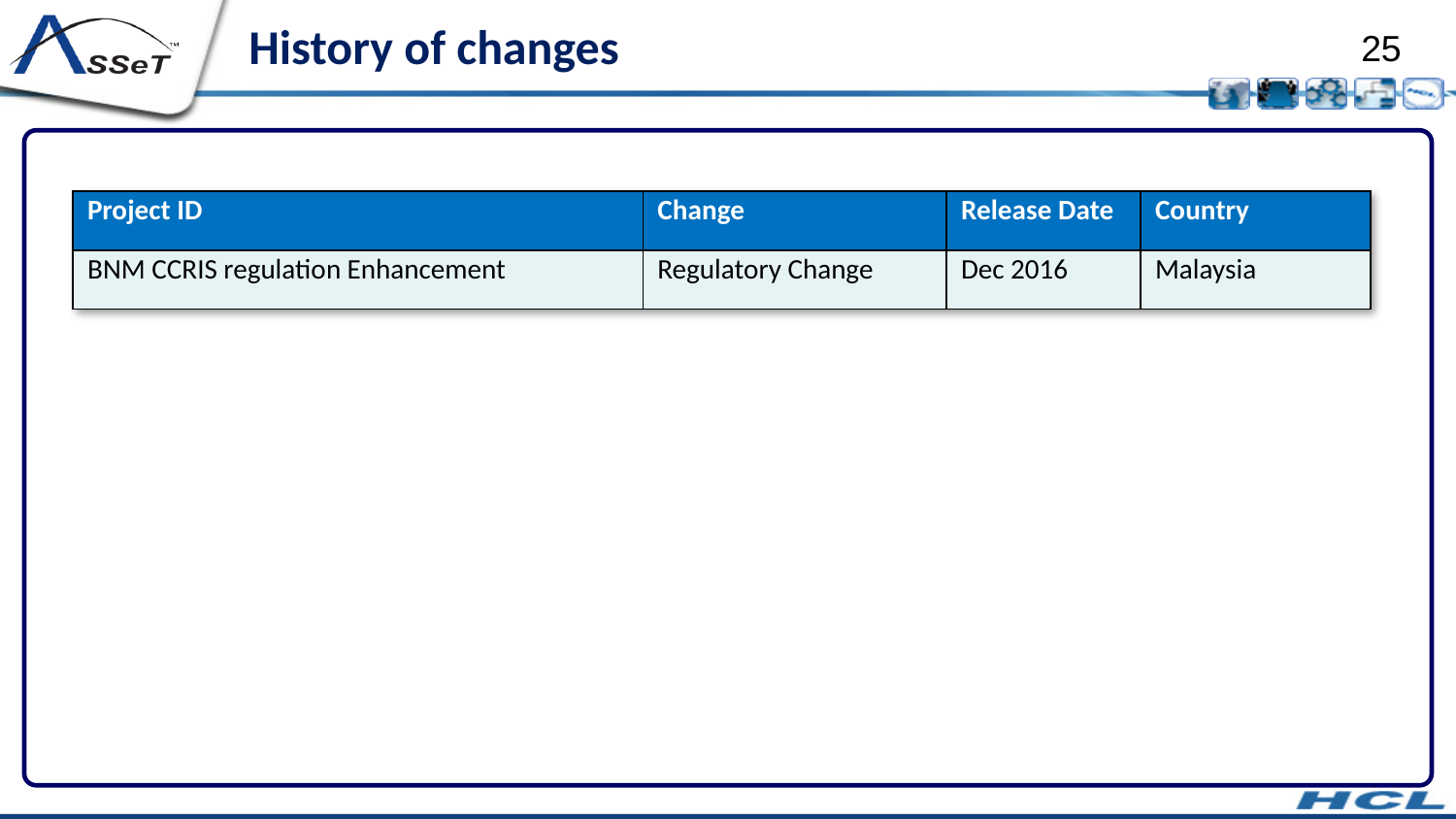

# History of changes

| Project ID | Change | Release Date | Country |
| --- | --- | --- | --- |
| BNM CCRIS regulation Enhancement | Regulatory Change | Dec 2016 | Malaysia |